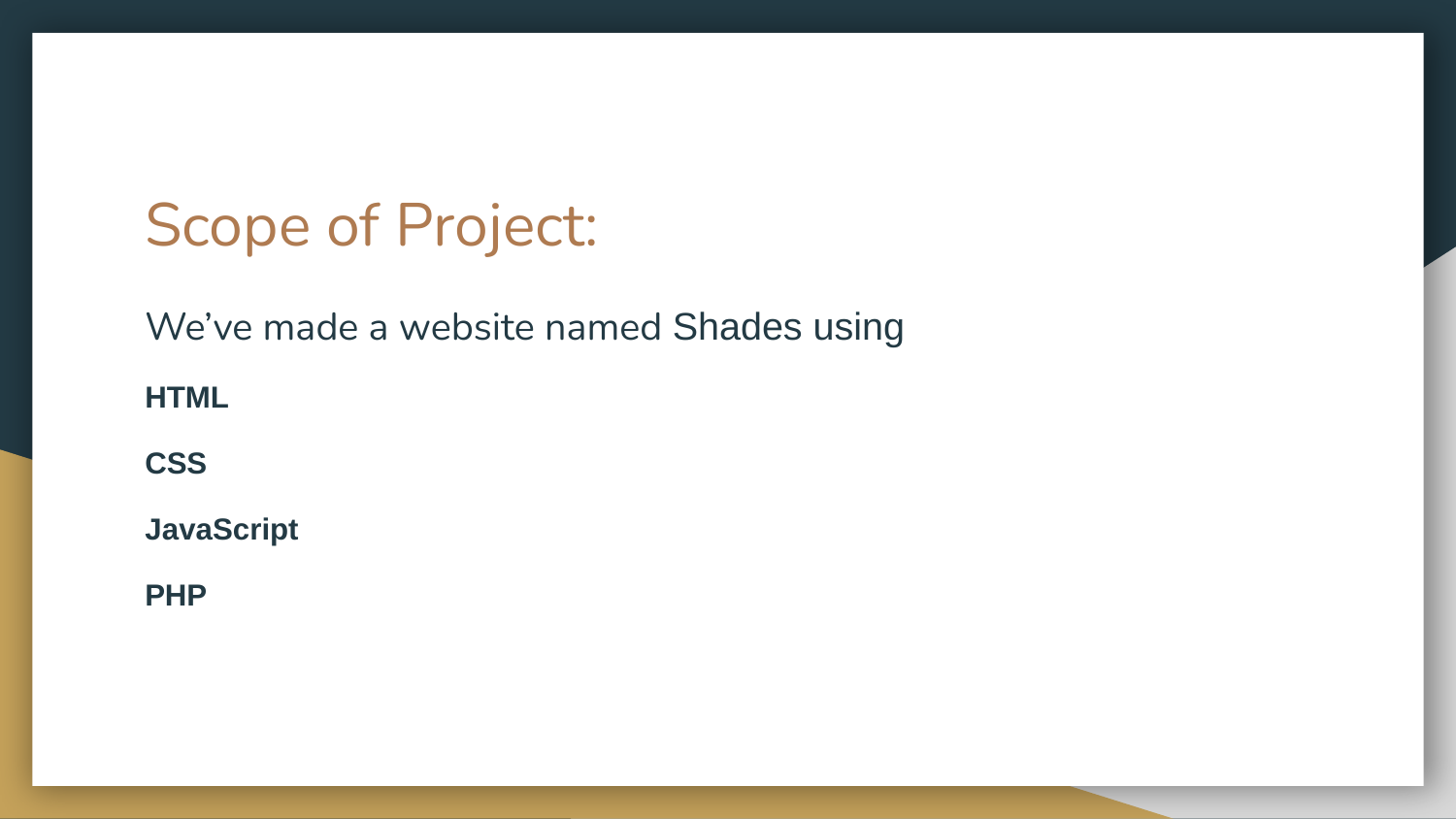

# Scope of Project:

We’ve made a website named Shades using
HTML
CSS
JavaScript
PHP